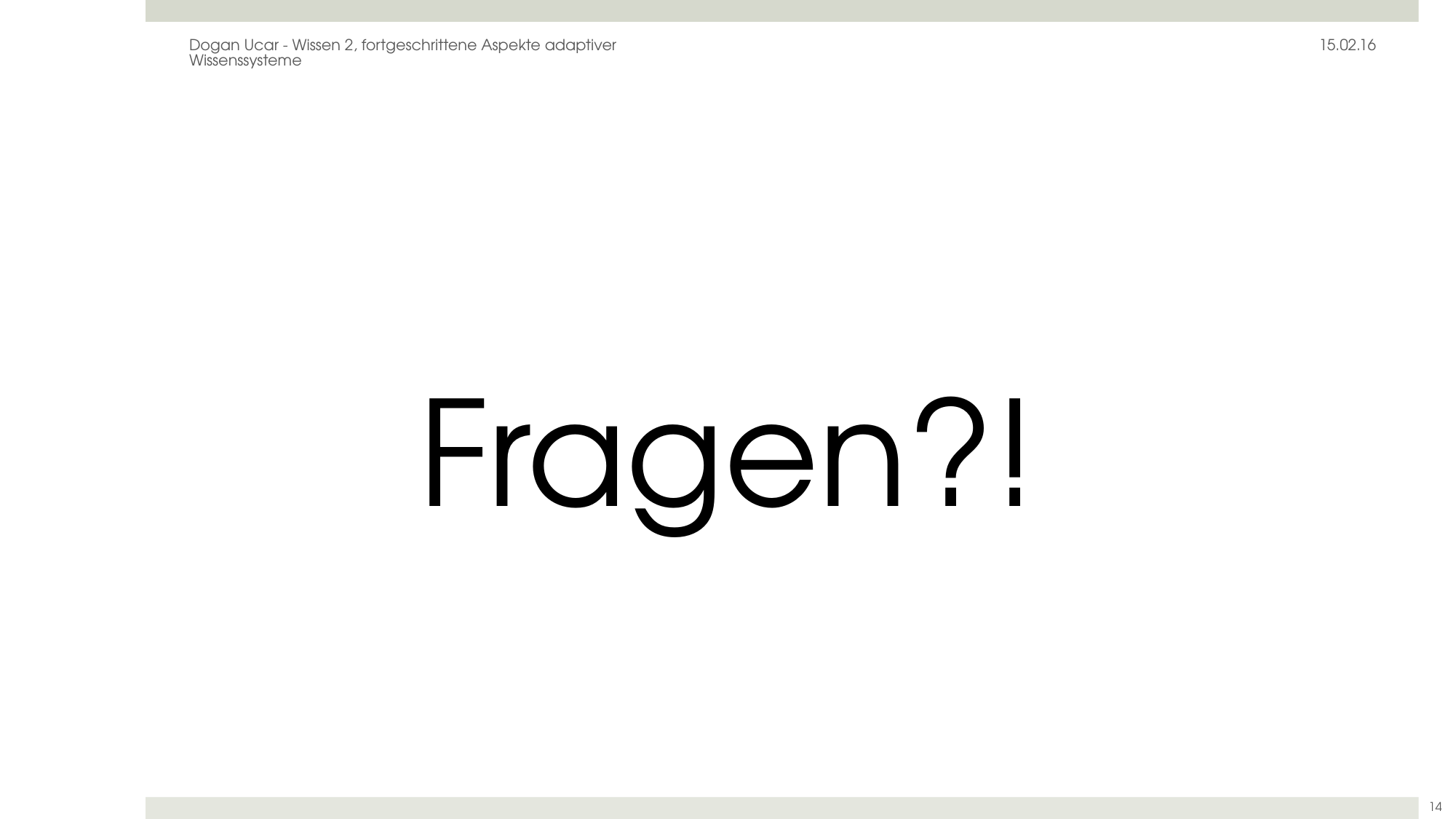

Dogan Ucar - Wissen 2, fortgeschrittene Aspekte adaptiver Wissenssysteme
15.02.16
Fragen?!
14